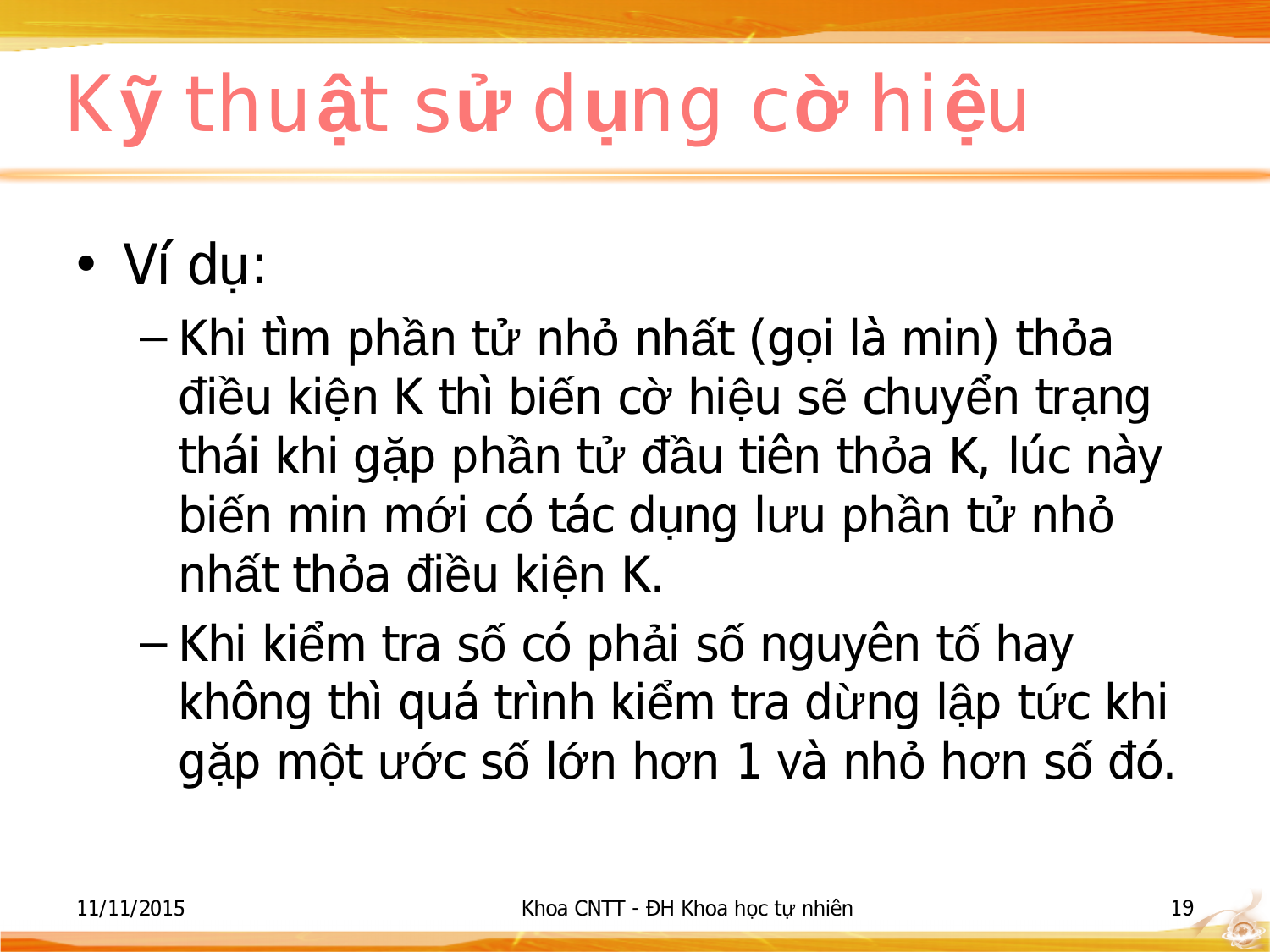

# Kỹ thuật sử dụng cờ hiệu
Ví dụ:
Khi tìm phần tử nhỏ nhất (gọi là min) thỏa điều kiện K thì biến cờ hiệu sẽ chuyển trạng thái khi gặp phần tử đầu tiên thỏa K, lúc này biến min mới có tác dụng lưu phần tử nhỏ nhất thỏa điều kiện K.
Khi kiểm tra số có phải số nguyên tố hay không thì quá trình kiểm tra dừng lập tức khi gặp một ước số lớn hơn 1 và nhỏ hơn số đó.
11/11/2015
Khoa CNTT - ĐH Khoa học tự nhiên
19